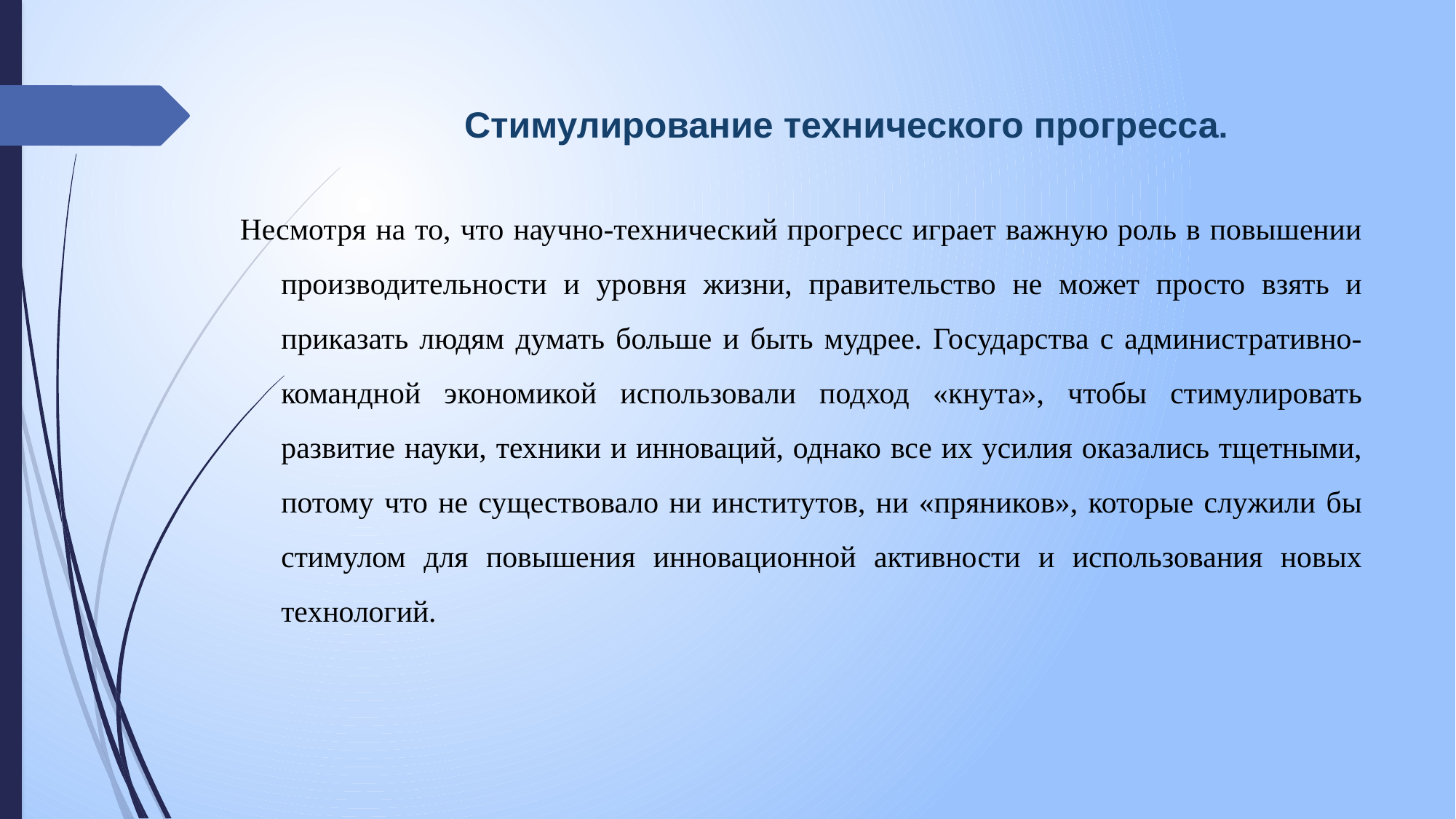

# Стимулирование технического прогресса.
Несмотря на то, что научно-технический прогресс играет важную роль в повышении производительности и уровня жизни, правительство не может просто взять и приказать людям думать больше и быть мудрее. Государства с административно-командной экономикой использовали подход «кнута», чтобы стимулировать развитие науки, техники и инноваций, однако все их усилия оказались тщетными, потому что не существовало ни институтов, ни «пряников», которые служили бы стимулом для повышения инновационной активности и использования новых технологий.